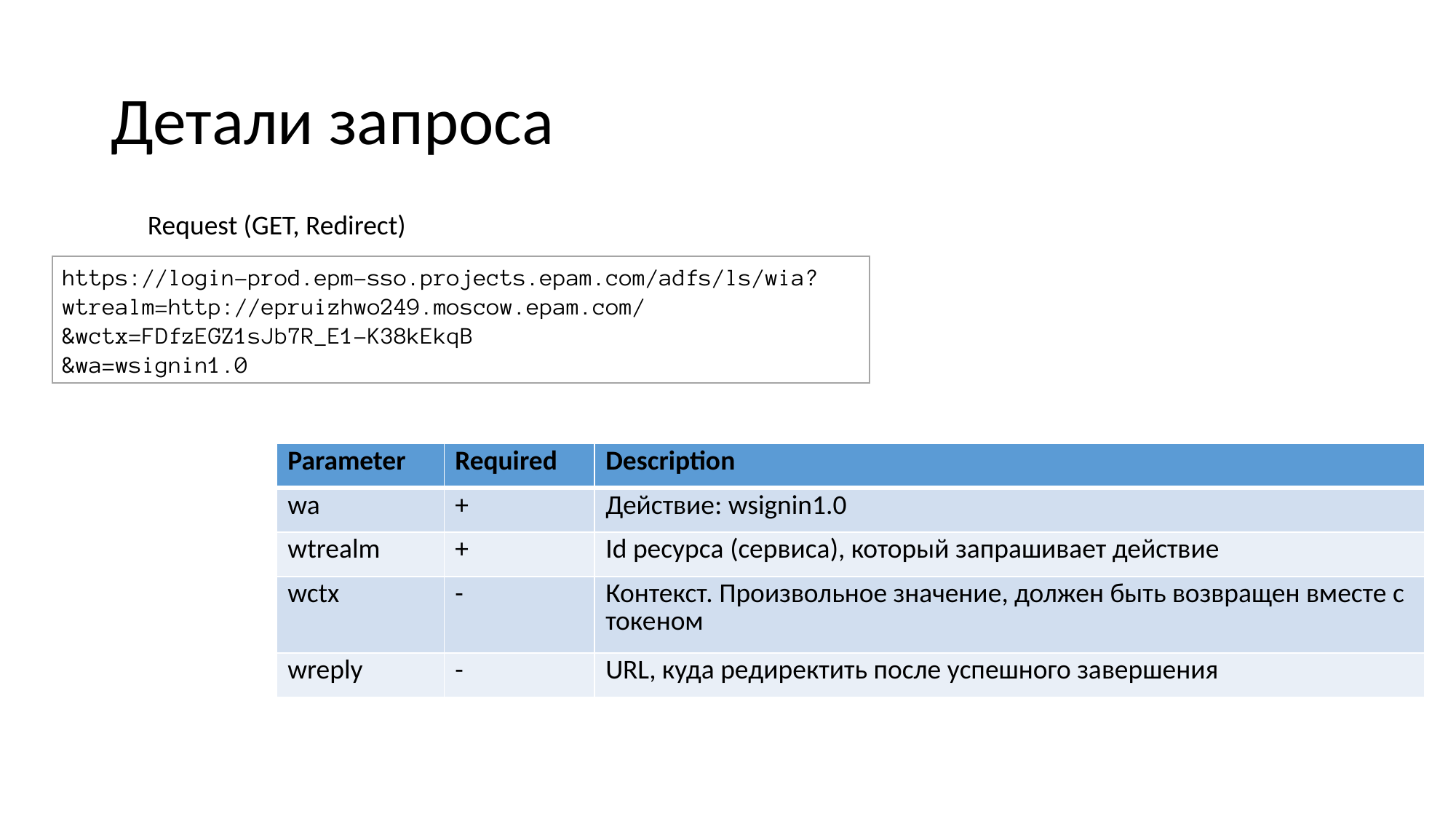

# Детали запроса
Request (GET, Redirect)
https://login-prod.epm-sso.projects.epam.com/adfs/ls/wia?
wtrealm=http://epruizhwo249.moscow.epam.com/
&wctx=FDfzEGZ1sJb7R_E1-K38kEkqB
&wa=wsignin1.0
| Parameter | Required | Description |
| --- | --- | --- |
| wa | + | Действие: wsignin1.0 |
| wtrealm | + | Id ресурса (сервиса), который запрашивает действие |
| wctx | - | Контекст. Произвольное значение, должен быть возвращен вместе с токеном |
| wreply | - | URL, куда редиректить после успешного завершения |